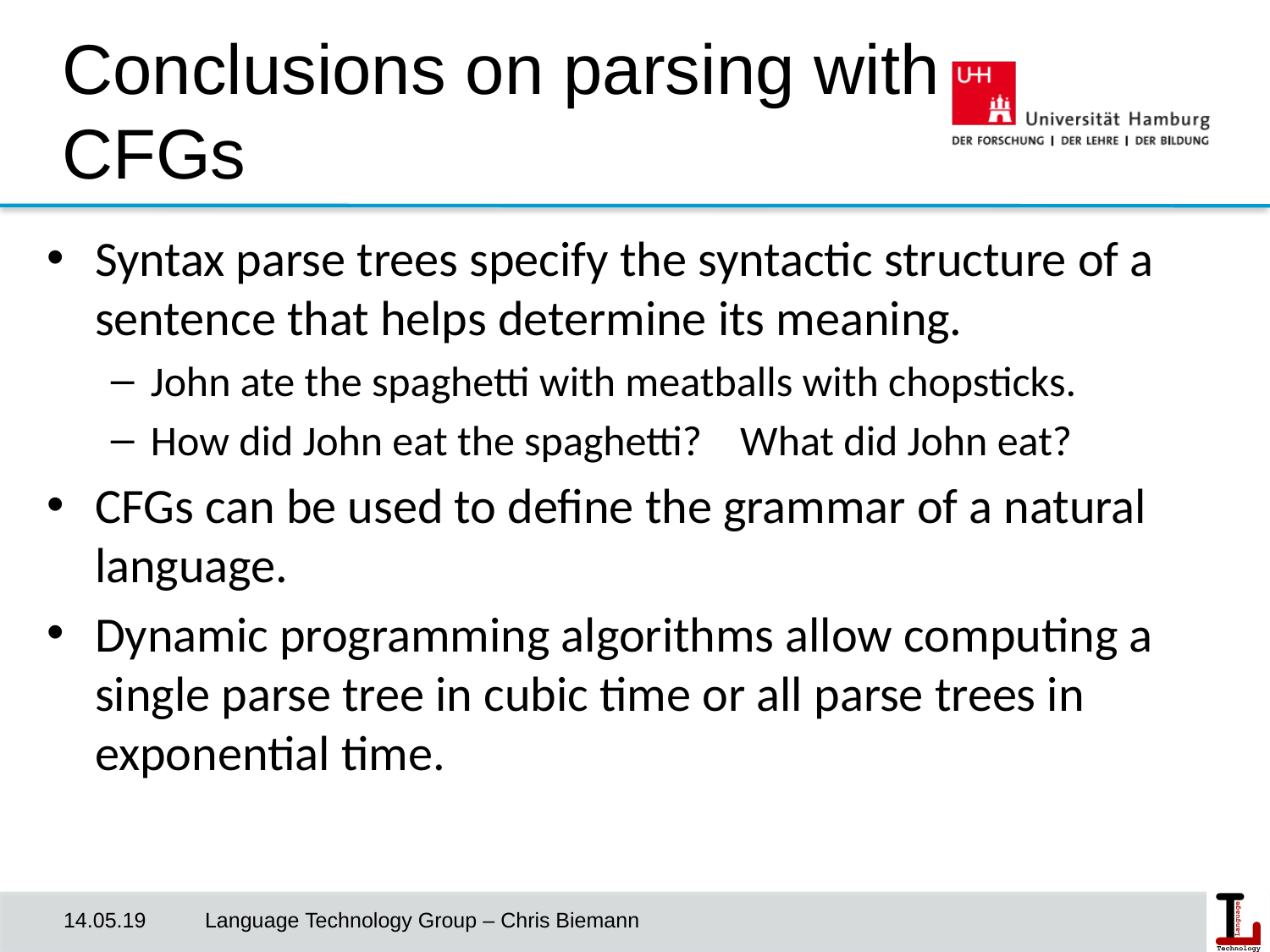

# Conclusions on parsing with CFGs
Syntax parse trees specify the syntactic structure of a sentence that helps determine its meaning.
John ate the spaghetti with meatballs with chopsticks.
How did John eat the spaghetti?    What did John eat?
CFGs can be used to define the grammar of a natural language.
Dynamic programming algorithms allow computing a single parse tree in cubic time or all parse trees in exponential time.

14.05.19
 Language Technology Group – Chris Biemann